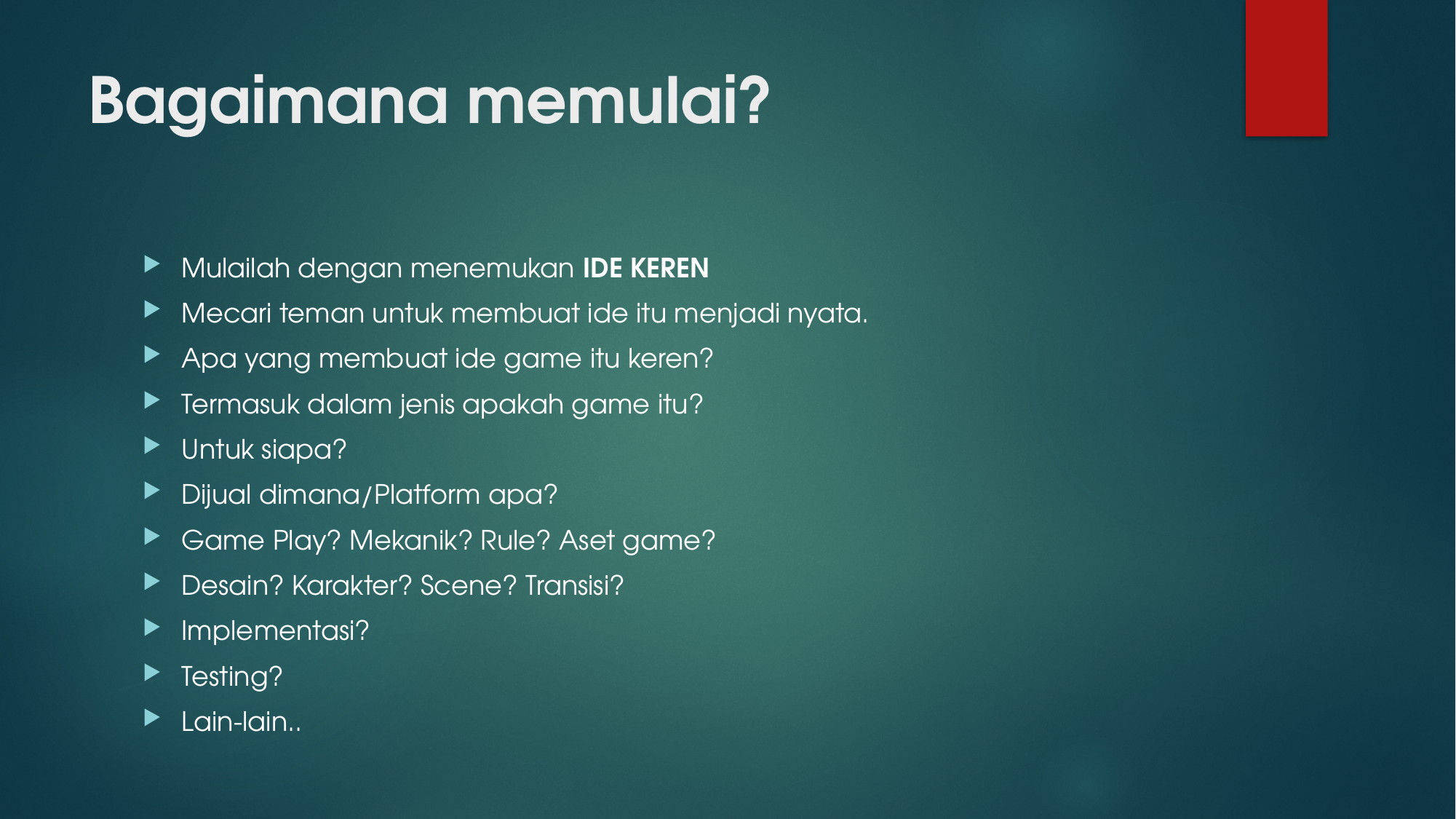

# Bagaimana memulai?
Mulailah dengan menemukan IDE KEREN
Mecari teman untuk membuat ide itu menjadi nyata.
Apa yang membuat ide game itu keren?
Termasuk dalam jenis apakah game itu?
Untuk siapa?
Dijual dimana/Platform apa?
Game Play? Mekanik? Rule? Aset game?
Desain? Karakter? Scene? Transisi?
Implementasi?
Testing?
Lain-lain..